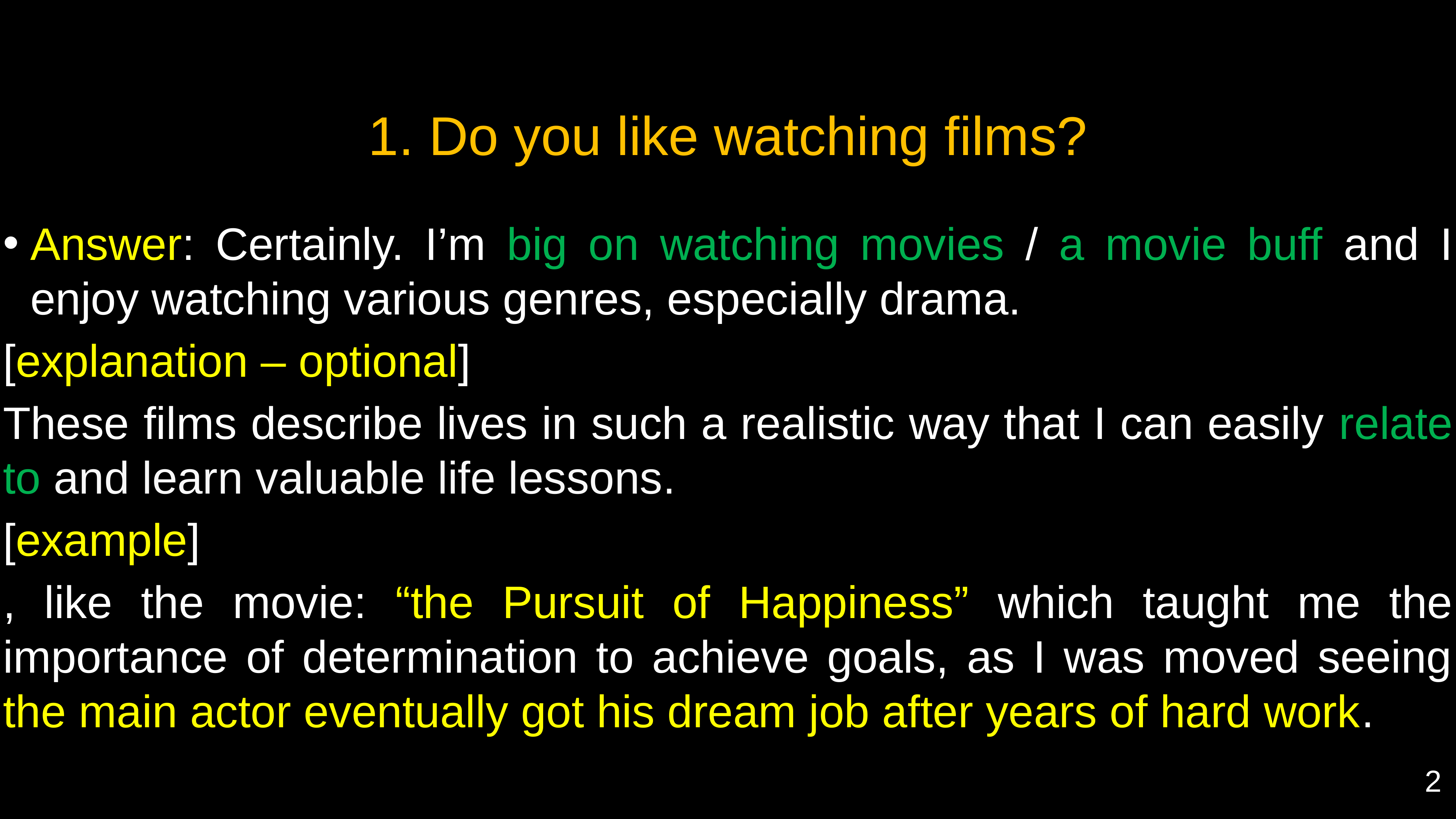

1. Do you like watching films?

Answer: Certainly. I’m big on watching movies / a movie buff and I enjoy watching various genres, especially drama.
[explanation – optional]
These films describe lives in such a realistic way that I can easily relate to and learn valuable life lessons.
[example]
, like the movie: “the Pursuit of Happiness” which taught me the importance of determination to achieve goals, as I was moved seeing the main actor eventually got his dream job after years of hard work.
2